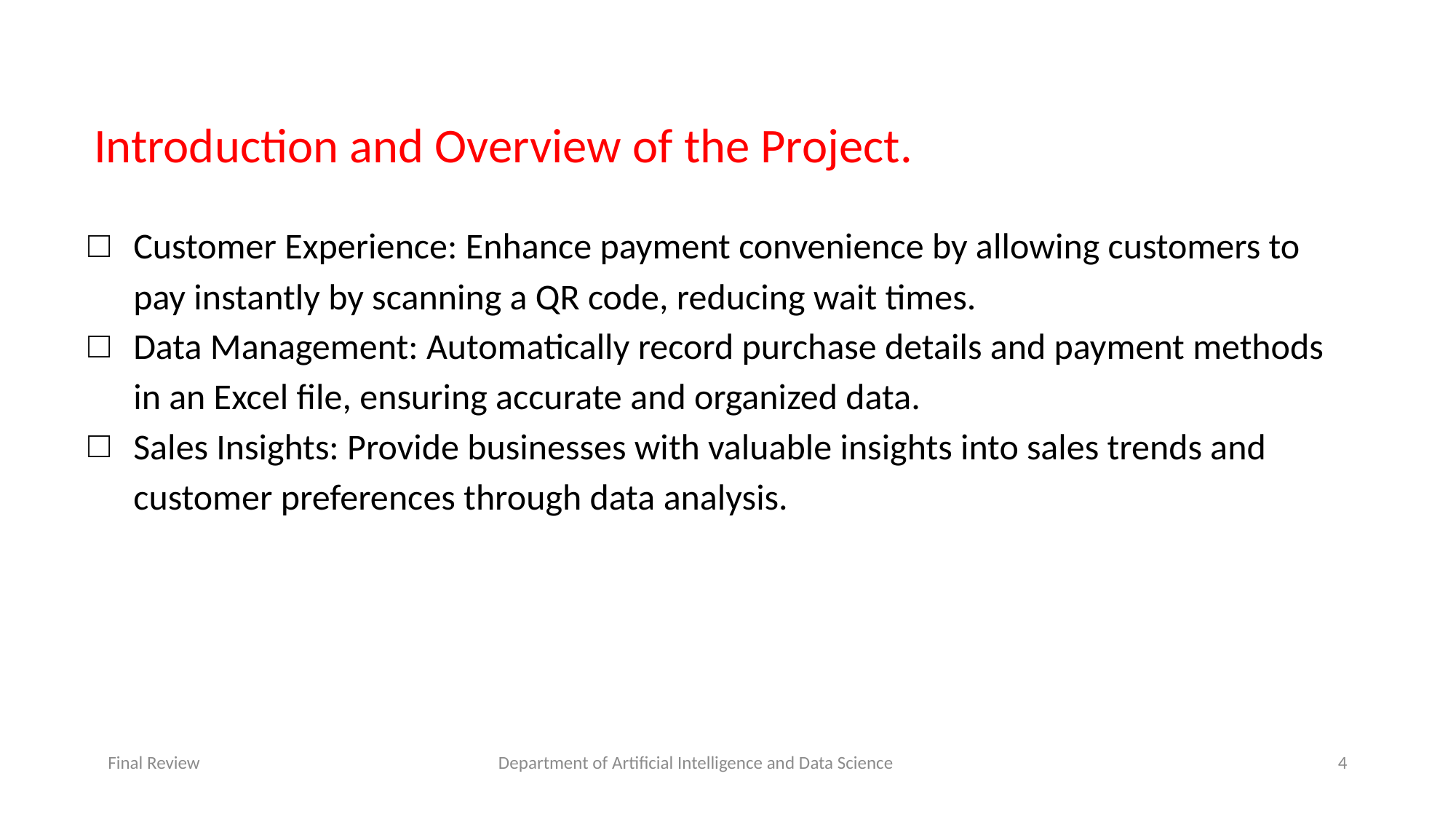

# Introduction and Overview of the Project.

Customer Experience: Enhance payment convenience by allowing customers to pay instantly by scanning a QR code, reducing wait times.
Data Management: Automatically record purchase details and payment methods in an Excel file, ensuring accurate and organized data.
Sales Insights: Provide businesses with valuable insights into sales trends and customer preferences through data analysis.
Final Review
Department of Artificial Intelligence and Data Science
4